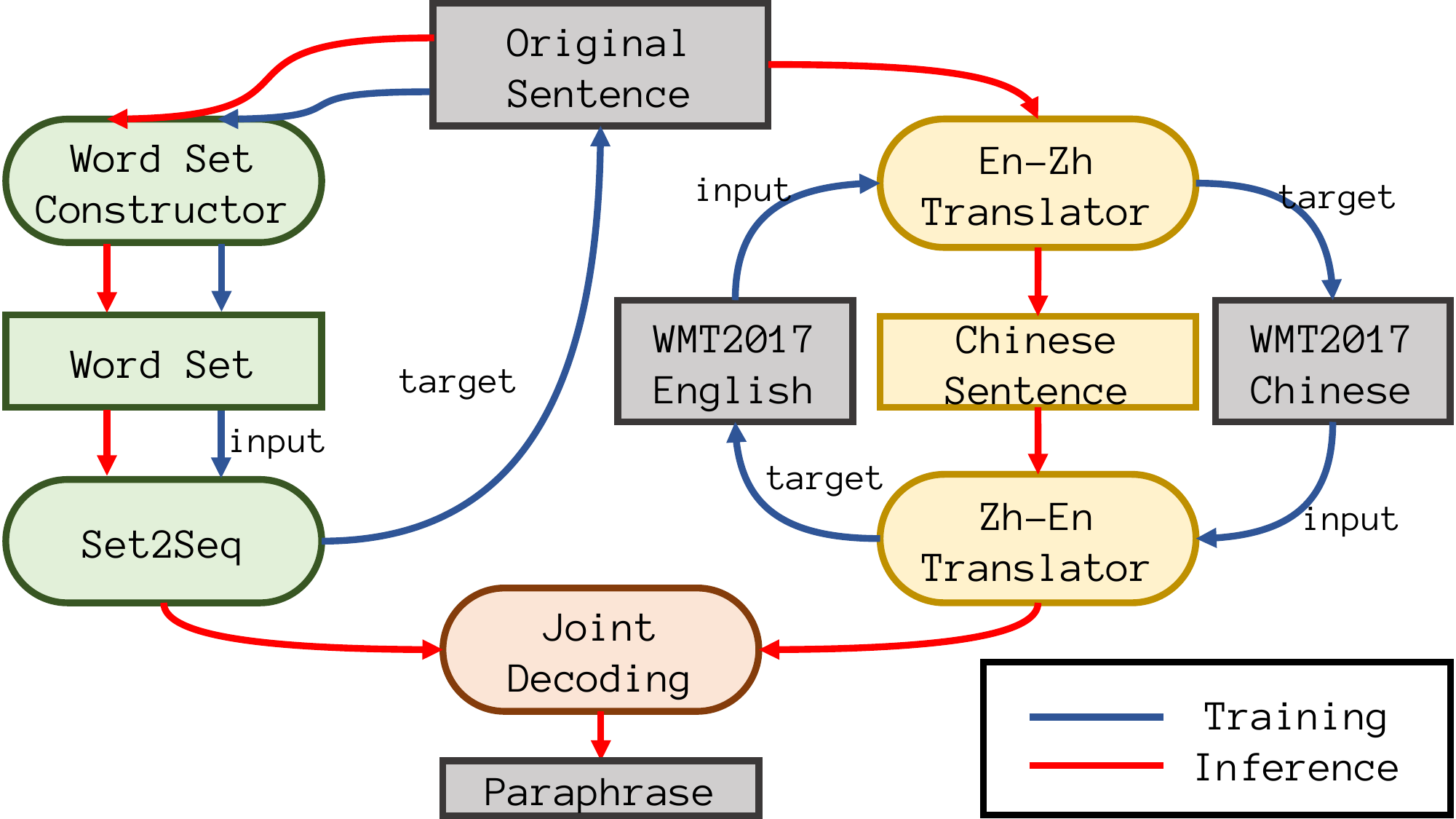

Original
Sentence
En-Zh
Translator
Word Set
Constructor
input
target
WMT2017
English
WMT2017
Chinese
Word Set
Chinese
Sentence
target
input
target
Zh-En
Translator
Set2Seq
input
Joint
Decoding
       Training
       Inference
Paraphrase